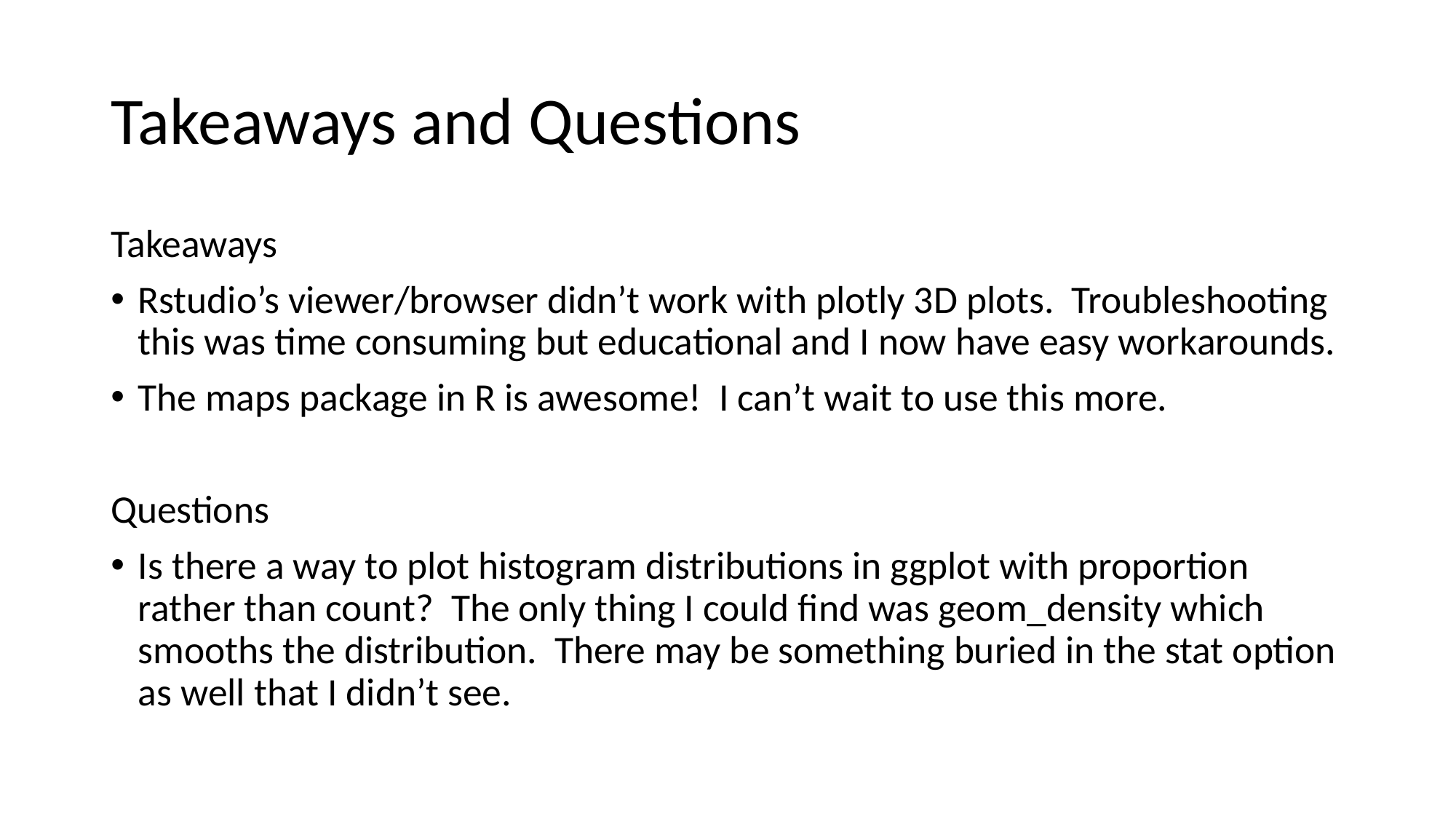

# Takeaways and Questions
Takeaways
Rstudio’s viewer/browser didn’t work with plotly 3D plots.  Troubleshooting this was time consuming but educational and I now have easy workarounds.
The maps package in R is awesome!  I can’t wait to use this more.

Questions
Is there a way to plot histogram distributions in ggplot with proportion rather than count?  The only thing I could find was geom_density which smooths the distribution.  There may be something buried in the stat option as well that I didn’t see.